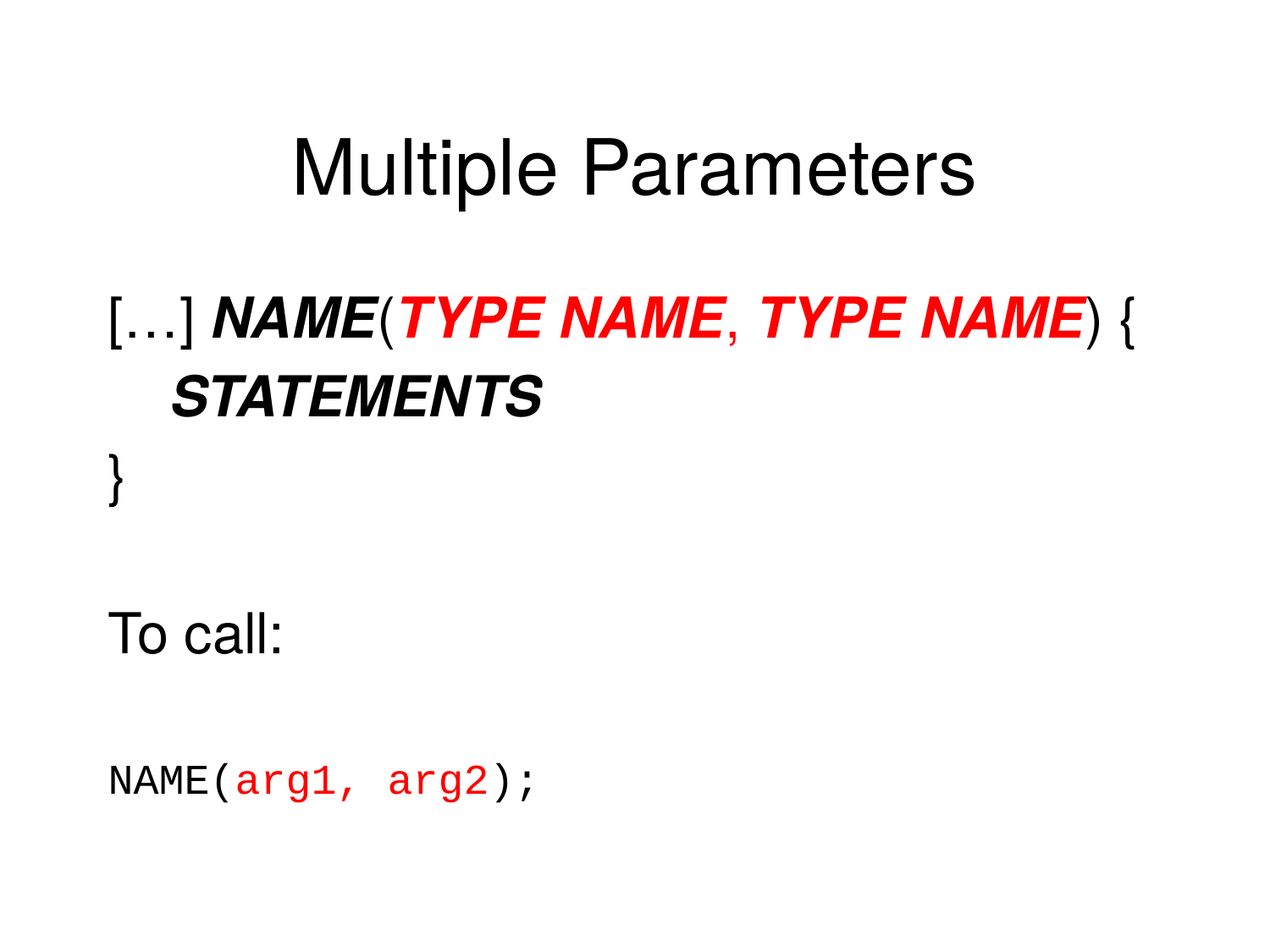

# Multiple Parameters
[…] NAME(TYPE NAME, TYPE NAME) {
    STATEMENTS
}

To call:

NAME(arg1, arg2);